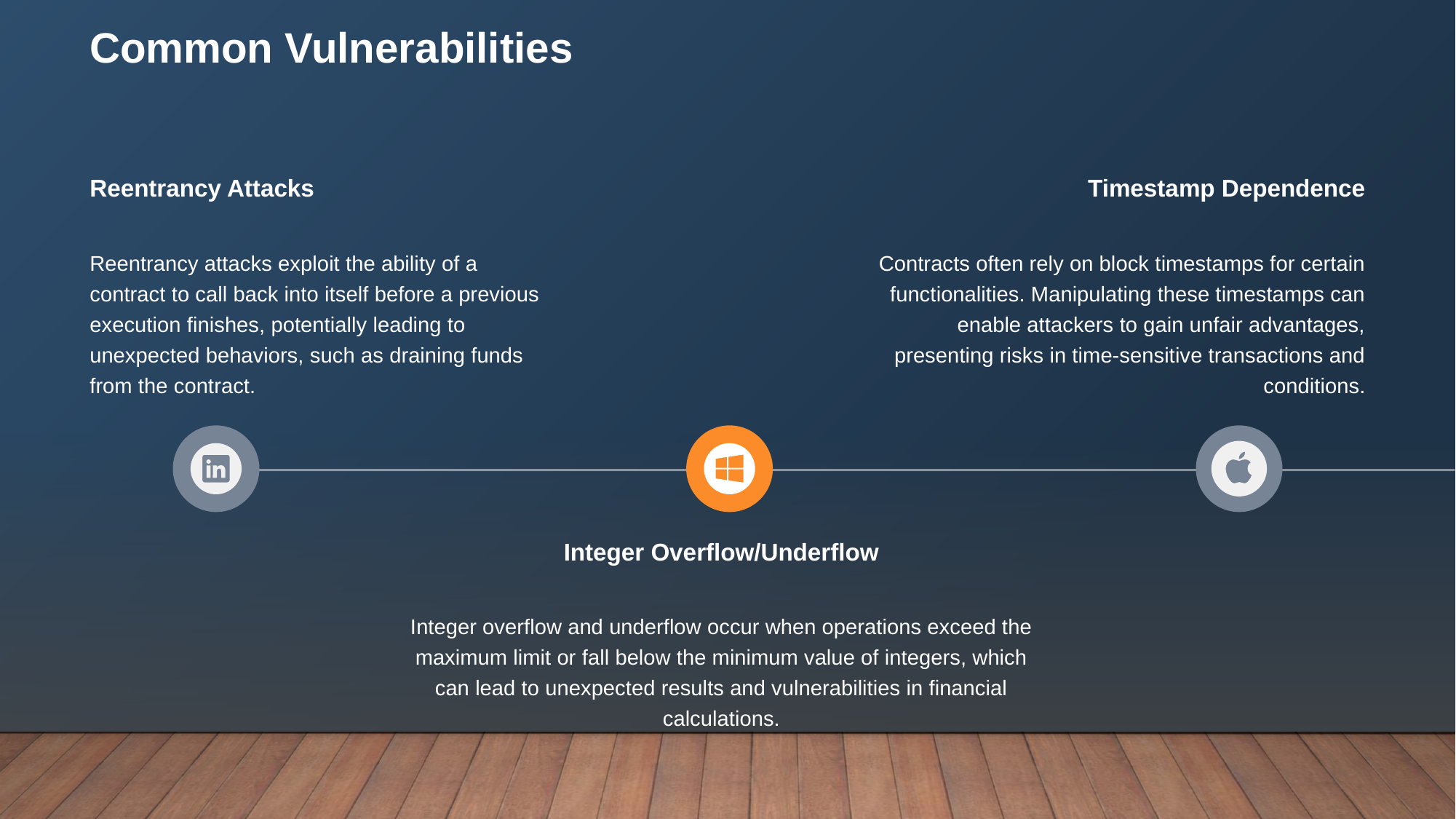

Common Vulnerabilities
Reentrancy Attacks
Timestamp Dependence
Reentrancy attacks exploit the ability of a contract to call back into itself before a previous execution finishes, potentially leading to unexpected behaviors, such as draining funds from the contract.
Contracts often rely on block timestamps for certain functionalities. Manipulating these timestamps can enable attackers to gain unfair advantages, presenting risks in time-sensitive transactions and conditions.

Integer Overflow/Underflow
Integer overflow and underflow occur when operations exceed the maximum limit or fall below the minimum value of integers, which can lead to unexpected results and vulnerabilities in financial calculations.